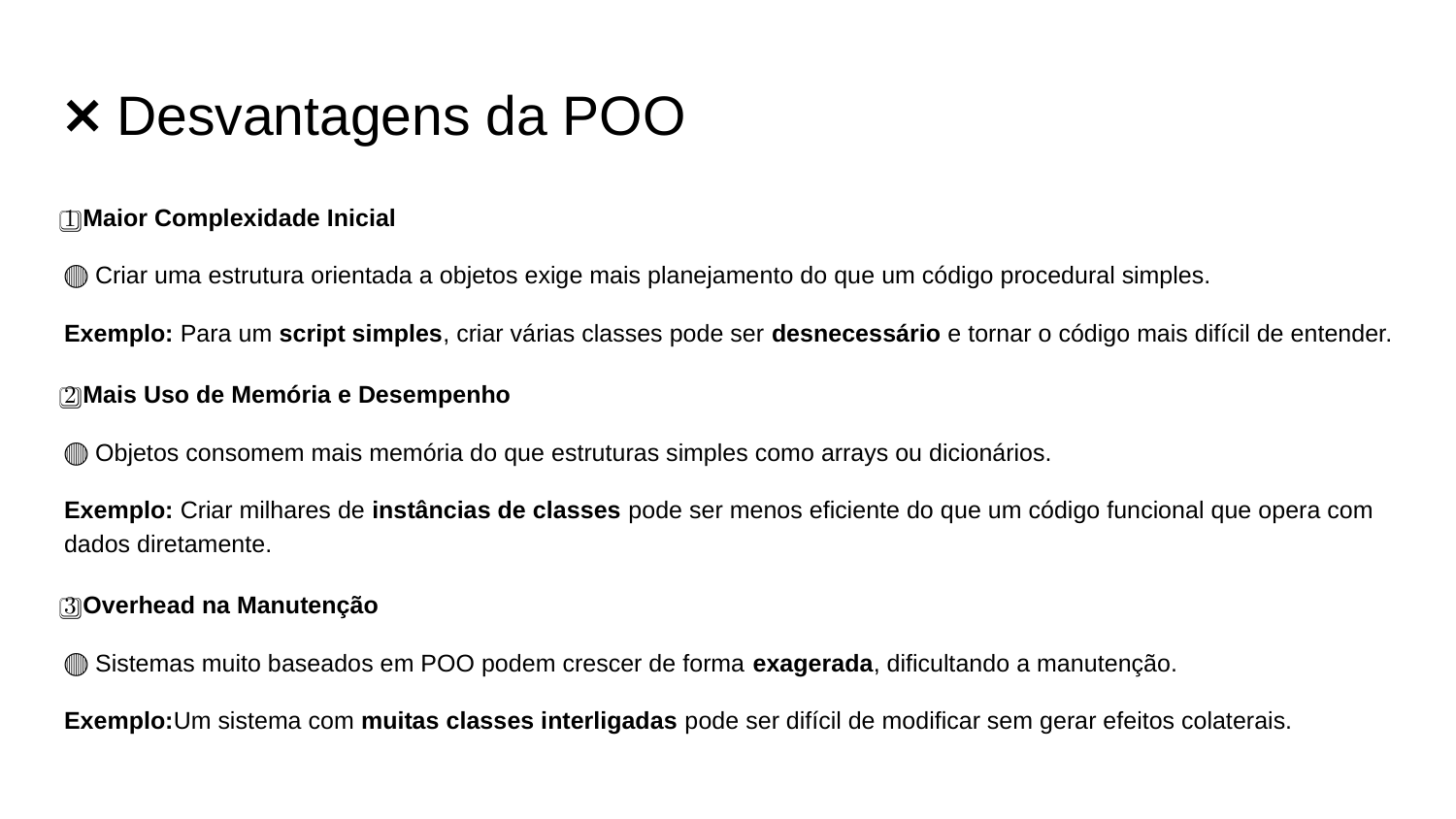

# ❌ Desvantagens da POO
1️⃣ Maior Complexidade Inicial
🔴 Criar uma estrutura orientada a objetos exige mais planejamento do que um código procedural simples.
Exemplo: Para um script simples, criar várias classes pode ser desnecessário e tornar o código mais difícil de entender.
2️⃣ Mais Uso de Memória e Desempenho
🔴 Objetos consomem mais memória do que estruturas simples como arrays ou dicionários.
Exemplo: Criar milhares de instâncias de classes pode ser menos eficiente do que um código funcional que opera com dados diretamente.
3️⃣ Overhead na Manutenção
🔴 Sistemas muito baseados em POO podem crescer de forma exagerada, dificultando a manutenção.
Exemplo:Um sistema com muitas classes interligadas pode ser difícil de modificar sem gerar efeitos colaterais.